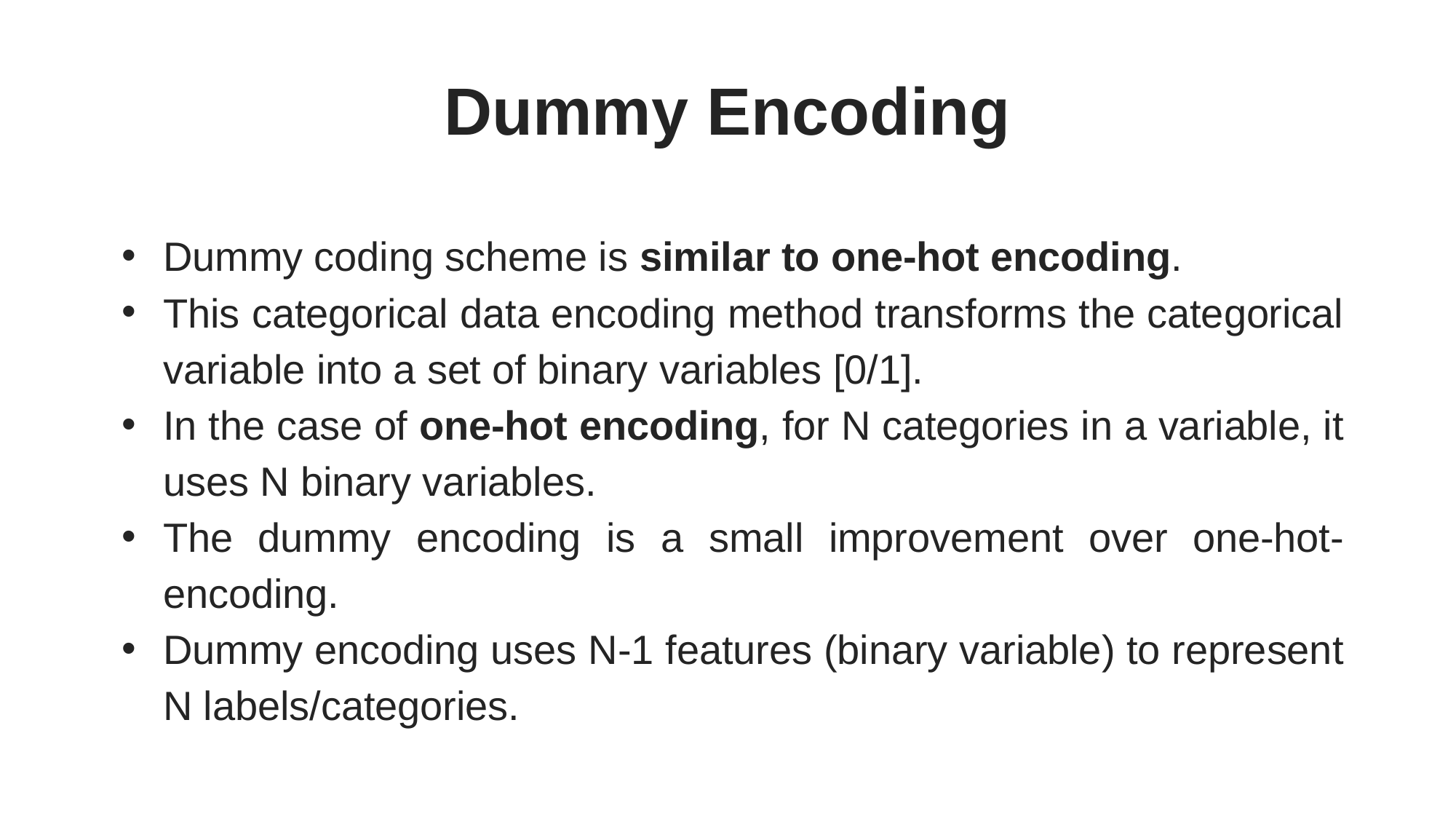

# Dummy Encoding
Dummy coding scheme is similar to one-hot encoding.
This categorical data encoding method transforms the categorical variable into a set of binary variables [0/1].
In the case of one-hot encoding, for N categories in a variable, it uses N binary variables.
The dummy encoding is a small improvement over one-hot-encoding.
Dummy encoding uses N-1 features (binary variable) to represent N labels/categories.